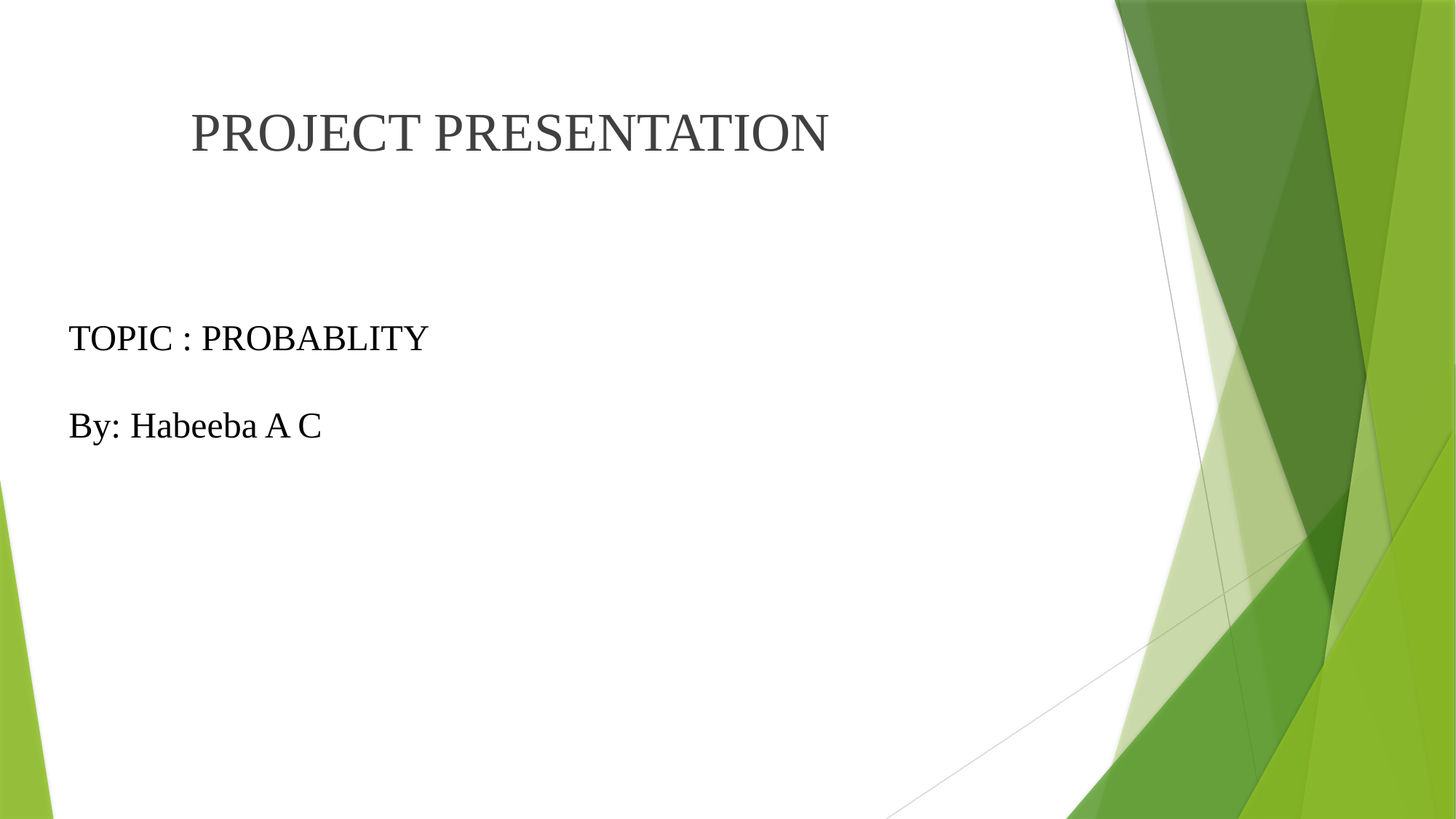

PROJECT PRESENTATION
TOPIC : PROBABLITY

By: Habeeba A C